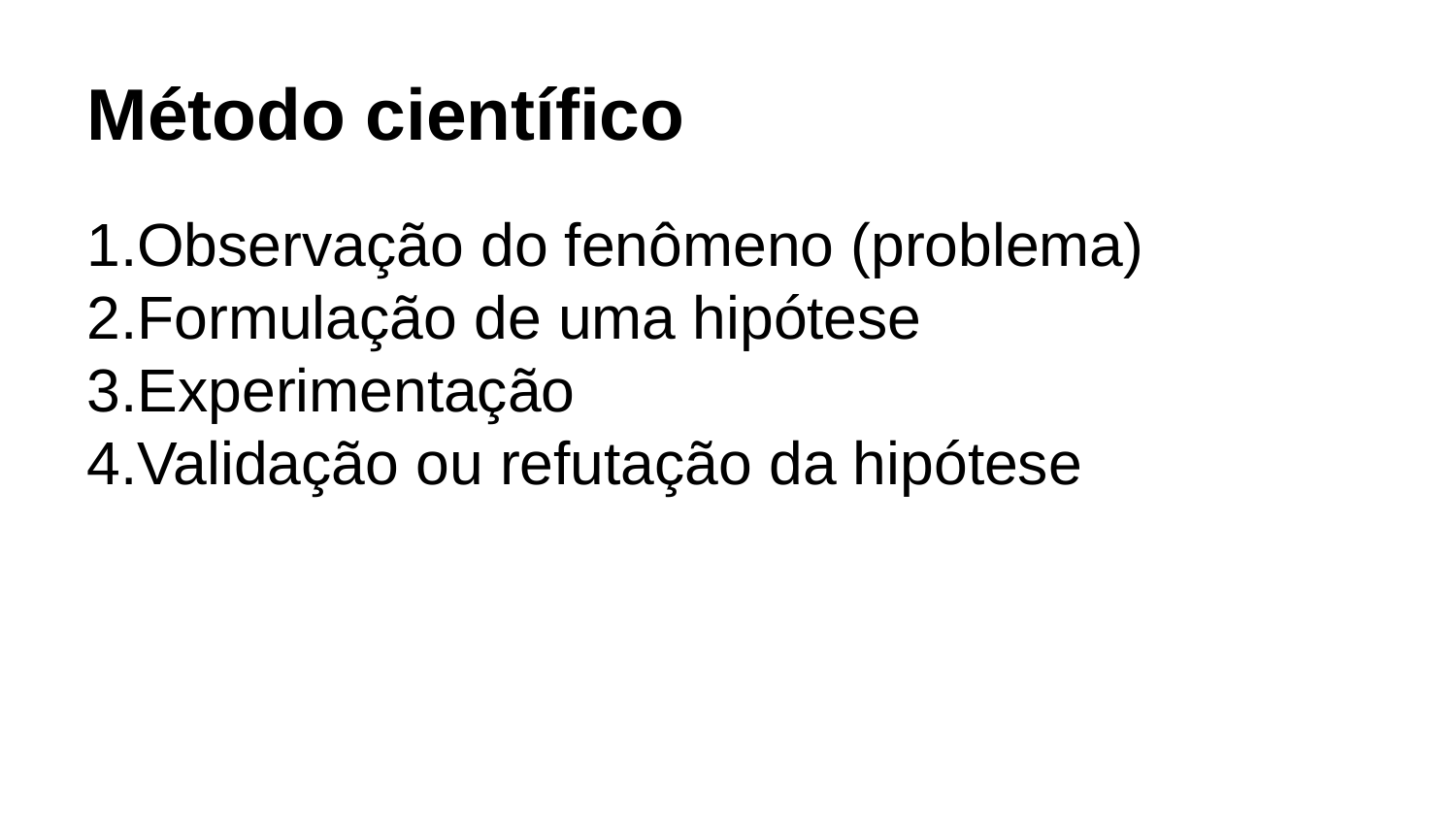

Método científico
Observação do fenômeno (problema)
Formulação de uma hipótese
Experimentação
Validação ou refutação da hipótese